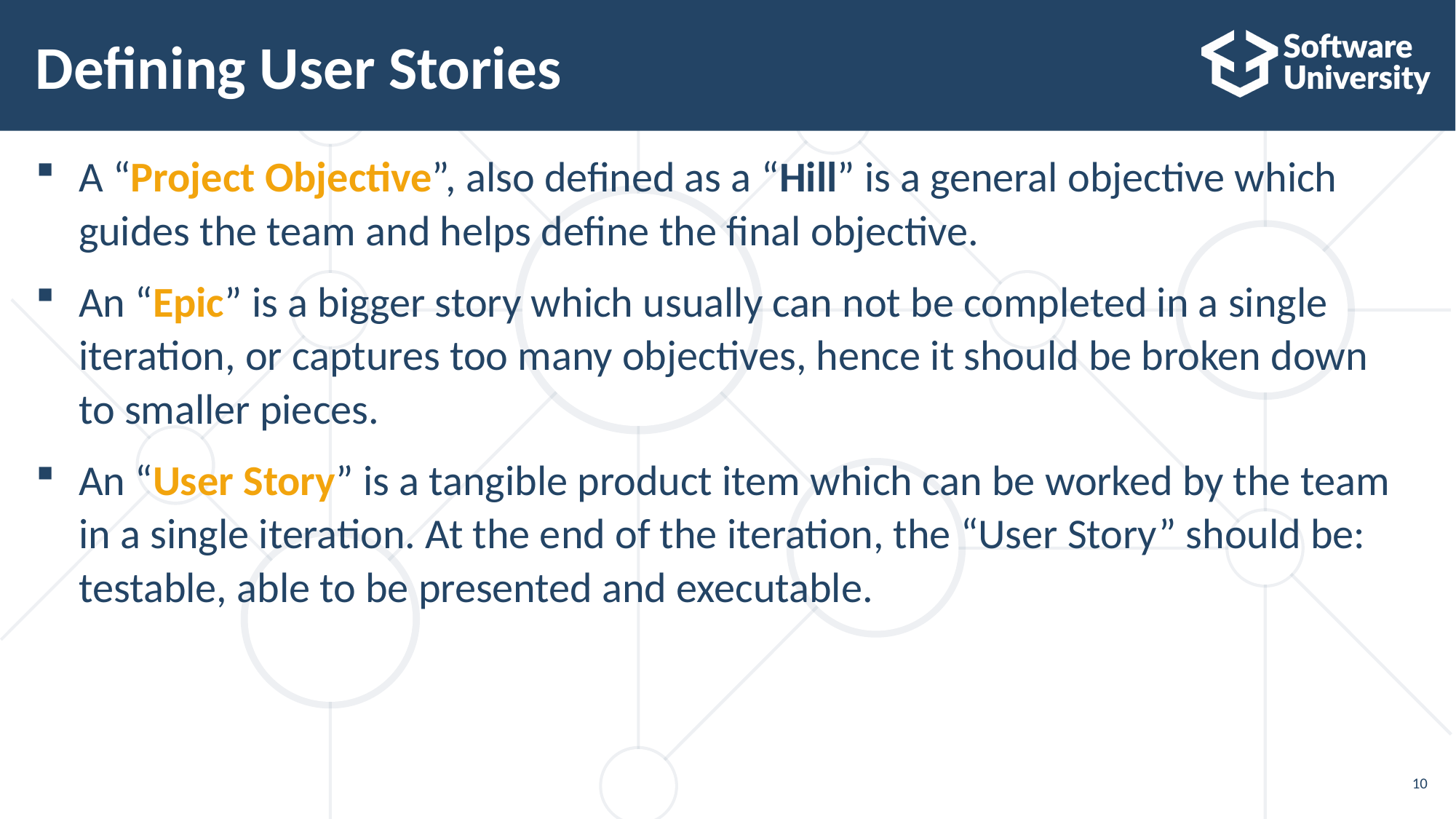

# Defining User Stories
A “Project Objective”, also defined as a “Hill” is a general objective which      guides the team and helps define the final objective.
An “Epic” is a bigger story which usually can not be completed in a single        iteration, or captures too many objectives, hence it should be broken down   to smaller pieces.
An “User Story” is a tangible product item which can be worked by the team in a single iteration. At the end of the iteration, the “User Story” should be:   testable, able to be presented and executable.
10